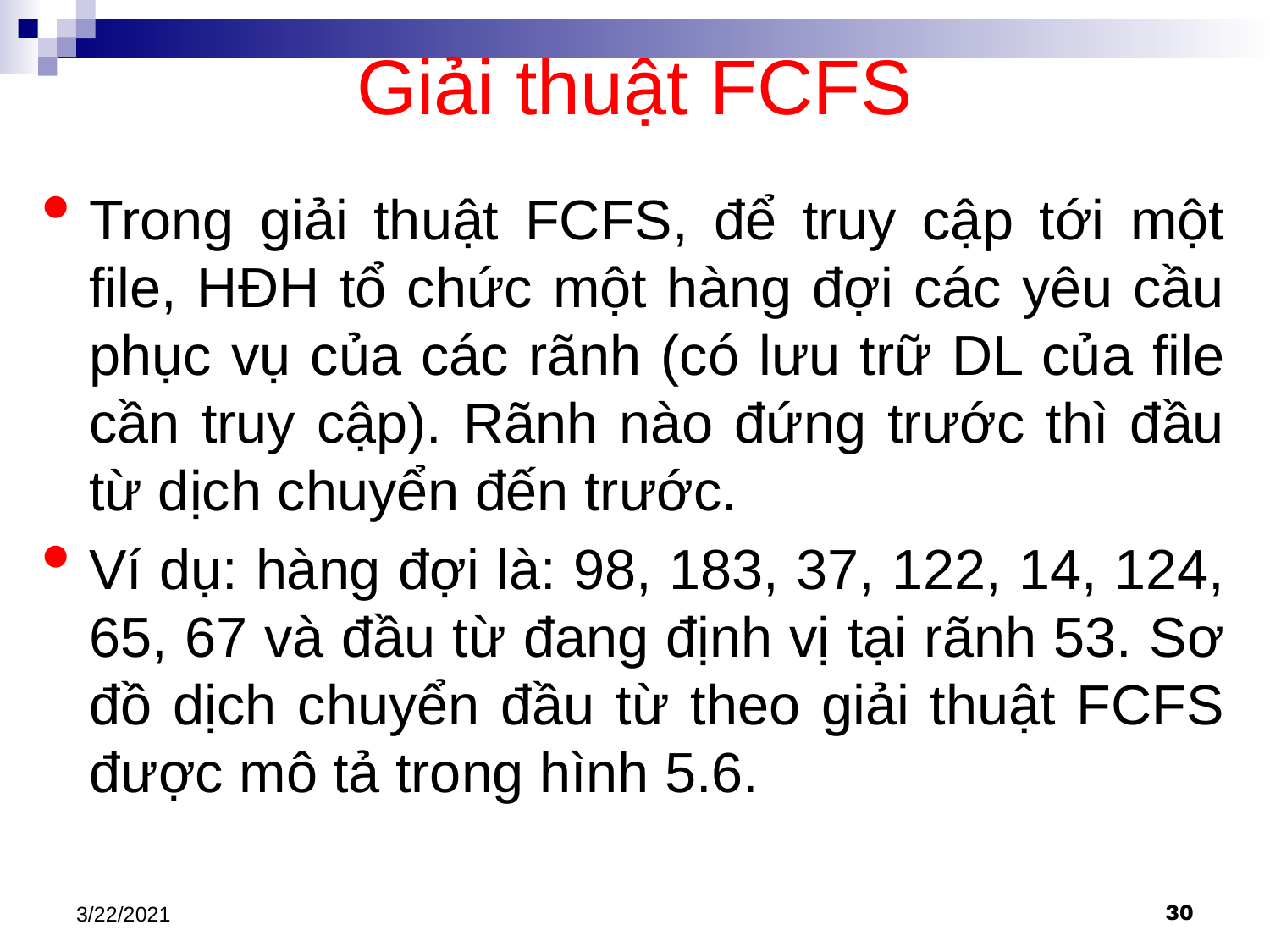

# Giải thuật FCFS
Trong giải thuật FCFS, để truy cập tới một file, HĐH tổ chức một hàng đợi các yêu cầu phục vụ của các rãnh (có lưu trữ DL của file cần truy cập). Rãnh nào đứng trước thì đầu từ dịch chuyển đến trước.
Ví dụ: hàng đợi là: 98, 183, 37, 122, 14, 124, 65, 67 và đầu từ đang định vị tại rãnh 53. Sơ đồ dịch chuyển đầu từ theo giải thuật FCFS được mô tả trong hình 5.6.
3/22/2021
30